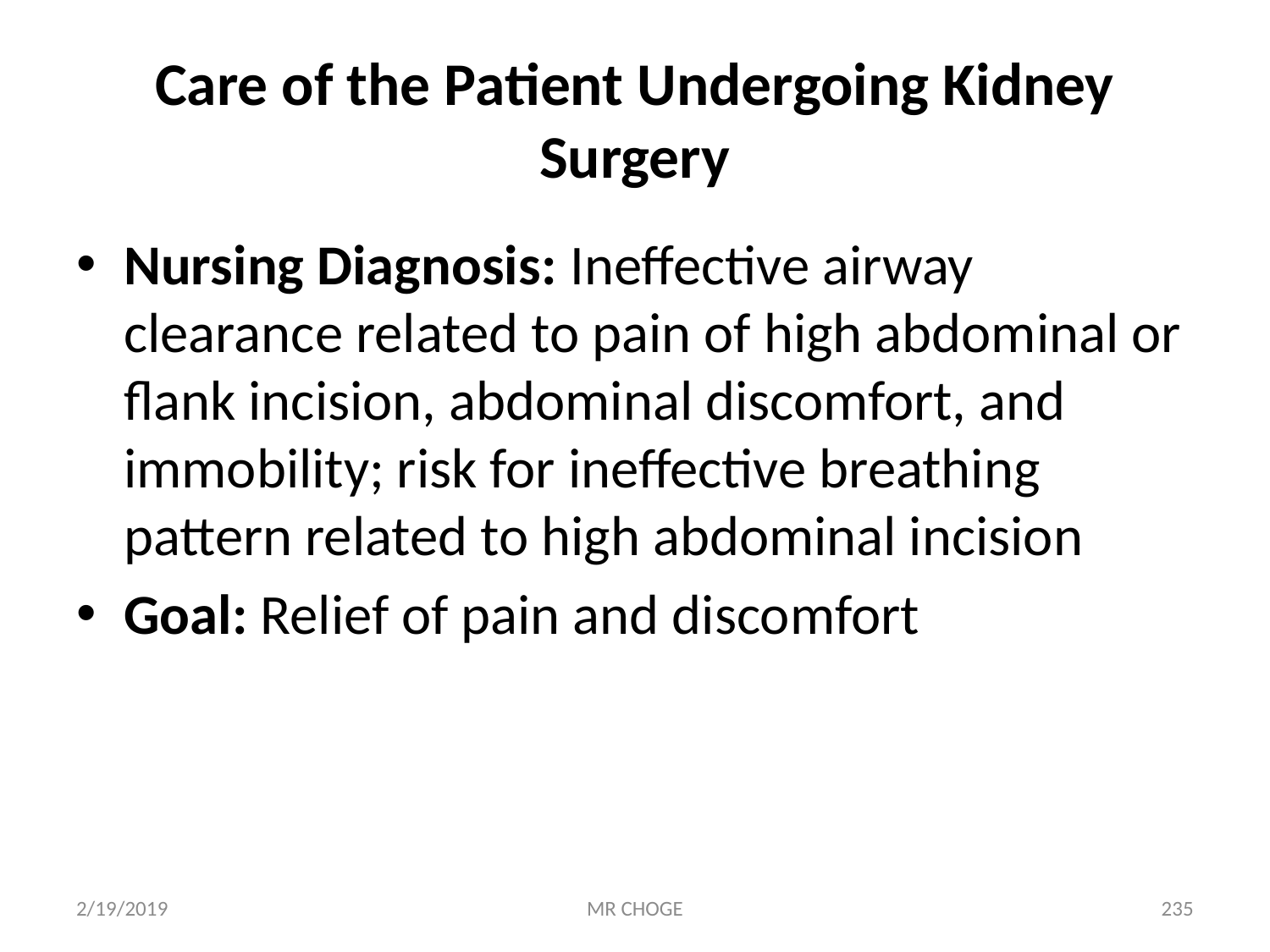

# Care of the Patient Undergoing Kidney Surgery
Nursing Diagnosis: Ineffective airway clearance related to pain of high abdominal or flank incision, abdominal discomfort, and immobility; risk for ineffective breathing pattern related to high abdominal incision
Goal: Relief of pain and discomfort

2/19/2019
MR CHOGE
235